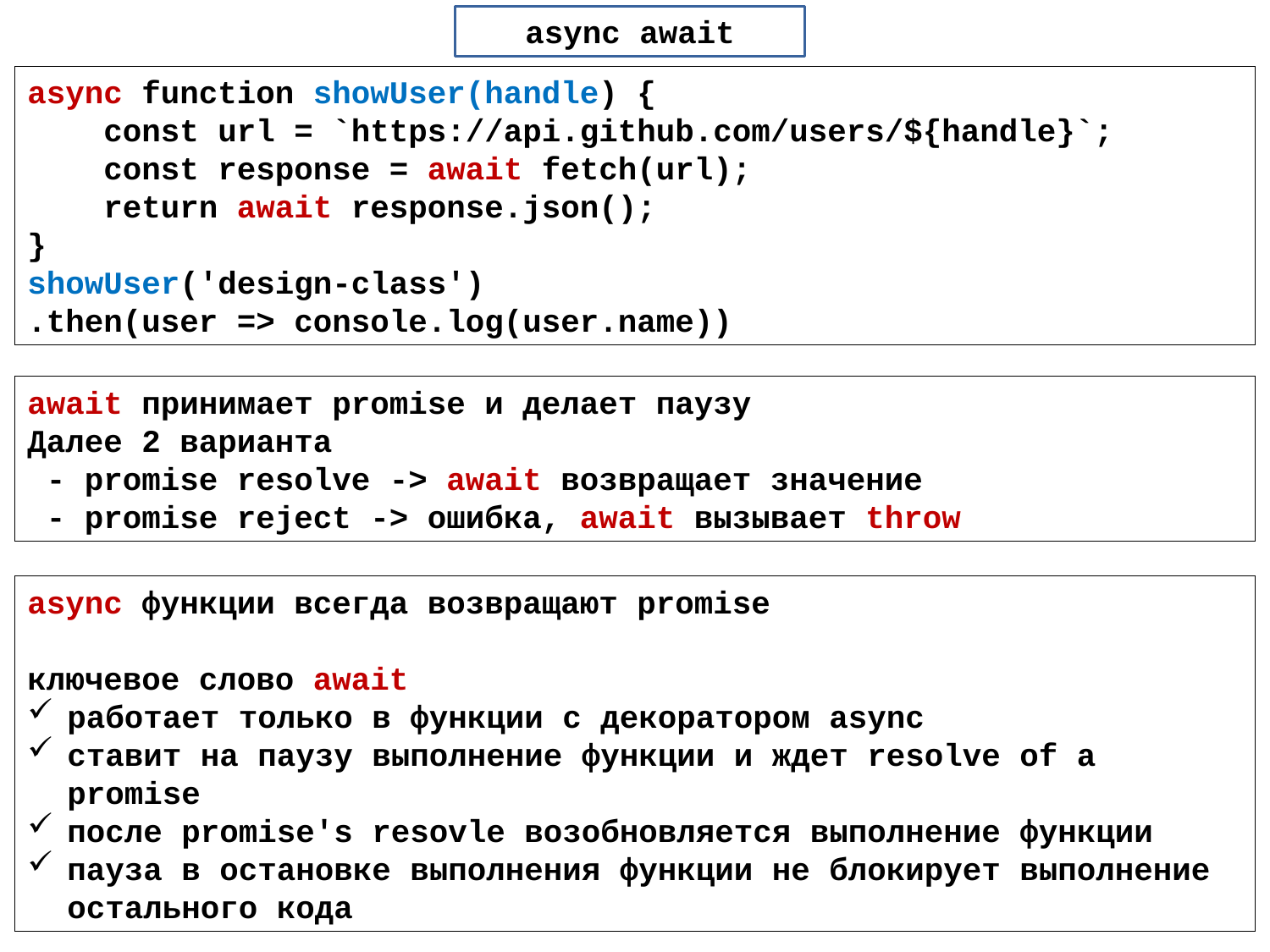

async await
async function showUser(handle) {
    const url = `https://api.github.com/users/${handle}`;
    const response = await fetch(url);
    return await response.json();
}
showUser('design-class')
.then(user => console.log(user.name))
await принимает promise и делает паузу
Далее 2 варианта
 - promise resolve -> await возвращает значение
 - promise reject -> ошибка, await вызывает throw
async функции всегда возвращают promise

ключевое слово await
работает только в функции с декоратором async
ставит на паузу выполнение функции и ждет resolve of a promise
после promise's resovle возобновляется выполнение функции
пауза в остановке выполнения функции не блокирует выполнение остального кода